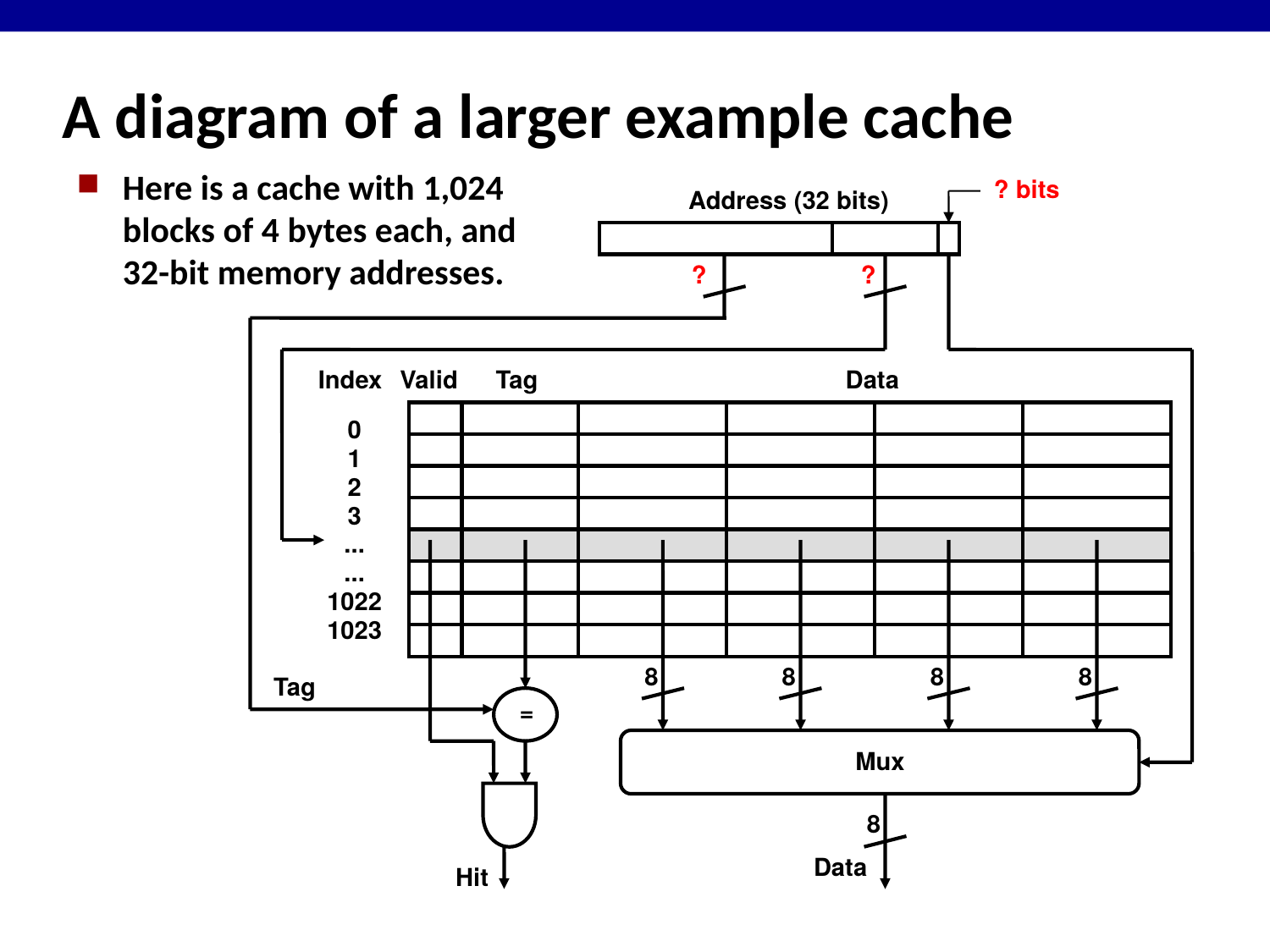

# A diagram of a larger example cache
Here is a cache with 1,024 blocks of 4 bytes each, and 32-bit memory addresses.
? bits
Address (32 bits)

?
?

Index
Valid
Tag
Data

0
1
2
3
...
...
1022
1023

8
8
8
8
Tag

=

Mux

8

Data
Hit